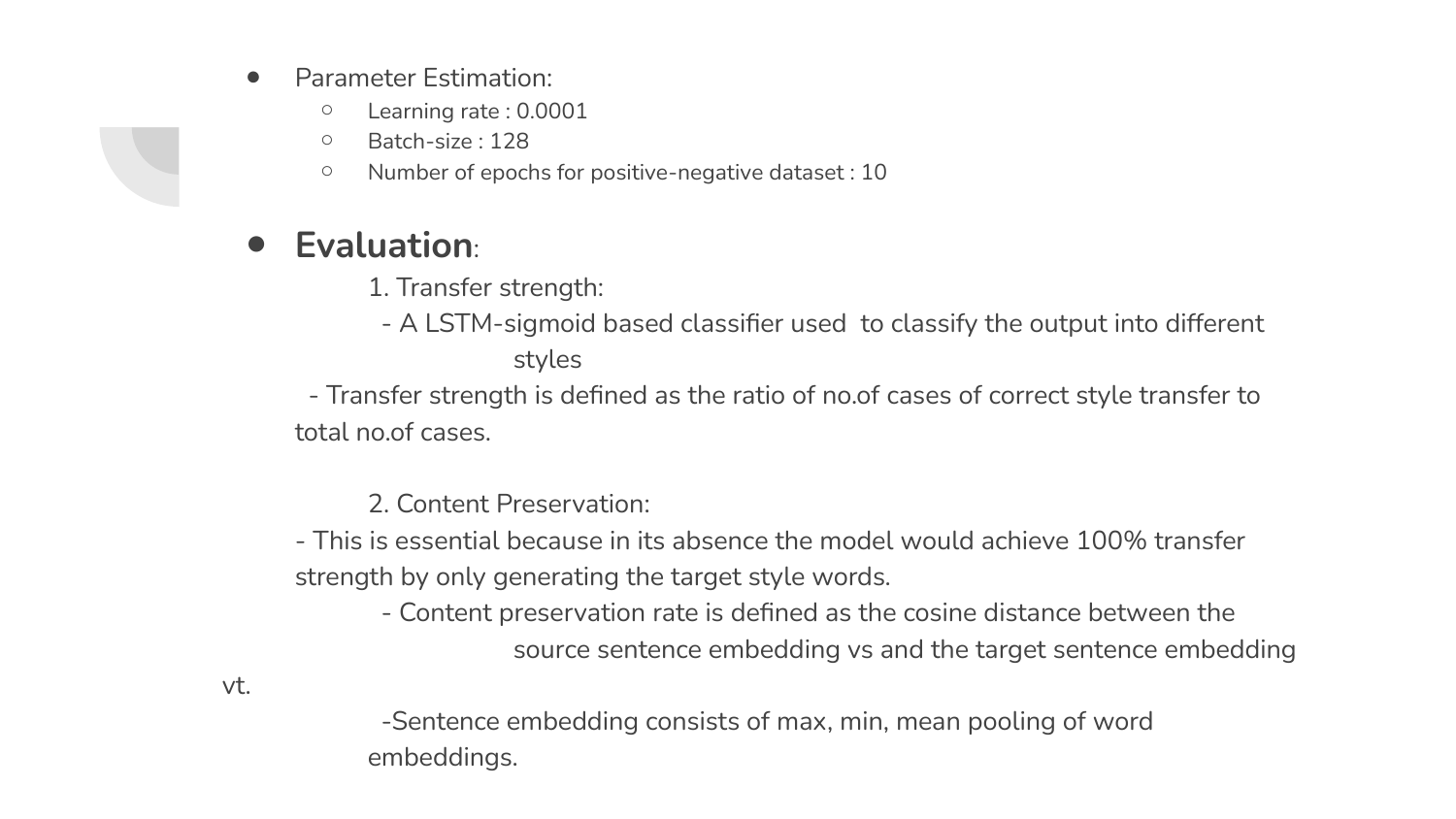

Parameter Estimation:
Learning rate : 0.0001
Batch-size : 128
Number of epochs for positive-negative dataset : 10

Evaluation:
	1. Transfer strength:
	  - A LSTM-sigmoid based classifier used  to classify the output into different 		styles
  - Transfer strength is defined as the ratio of no.of cases of correct style transfer to total no.of cases.

	2. Content Preservation:
- This is essential because in its absence the model would achieve 100% transfer strength by only generating the target style words.
	  - Content preservation rate is defined as the cosine distance between the 		source sentence embedding vs and the target sentence embedding vt.
	  -Sentence embedding consists of max, min, mean pooling of word
	embeddings.